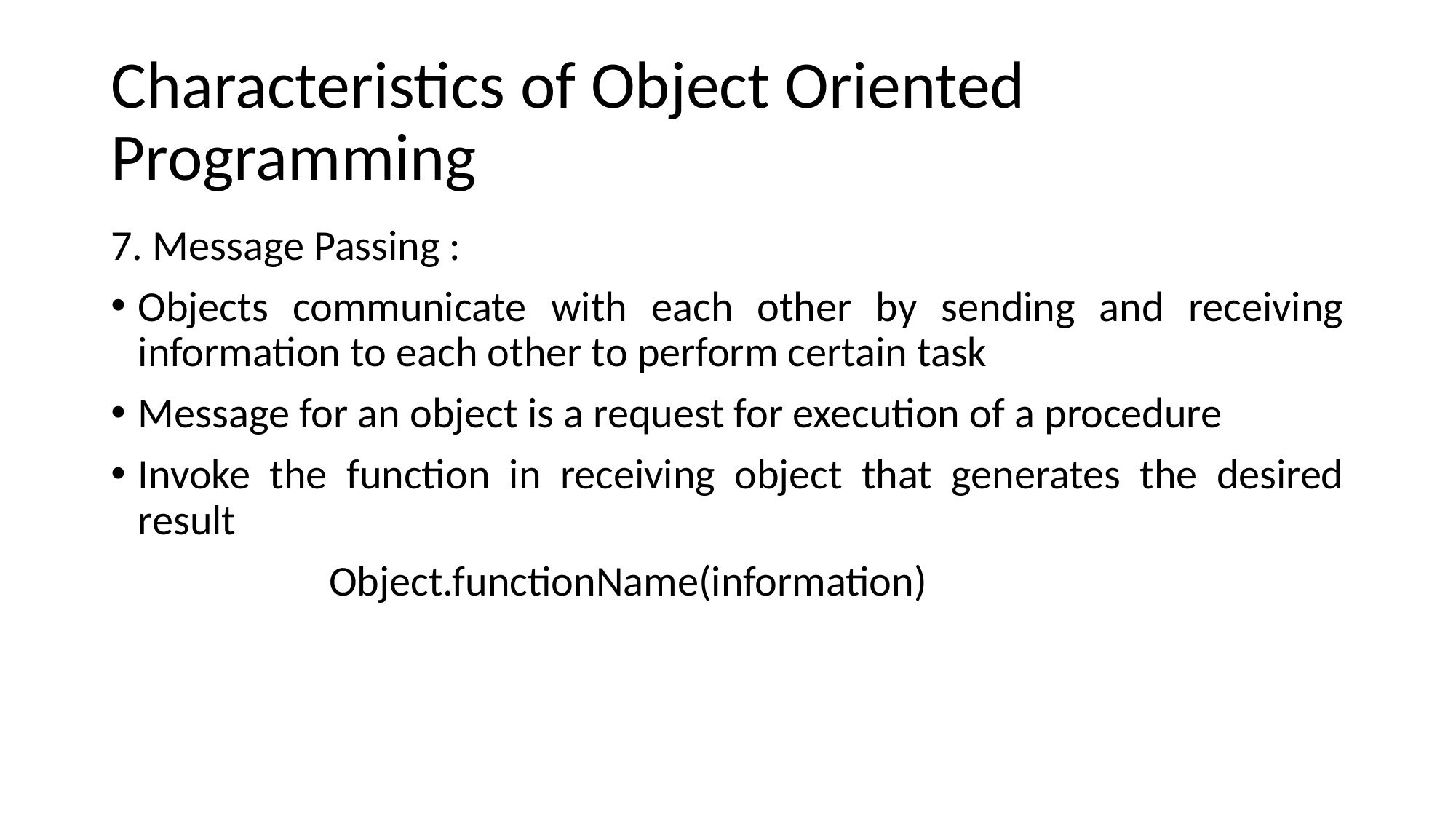

# Characteristics of Object Oriented Programming
7. Message Passing :
Objects communicate with each other by sending and receiving information to each other to perform certain task
Message for an object is a request for execution of a procedure
Invoke the function in receiving object that generates the desired result
		Object.functionName(information)